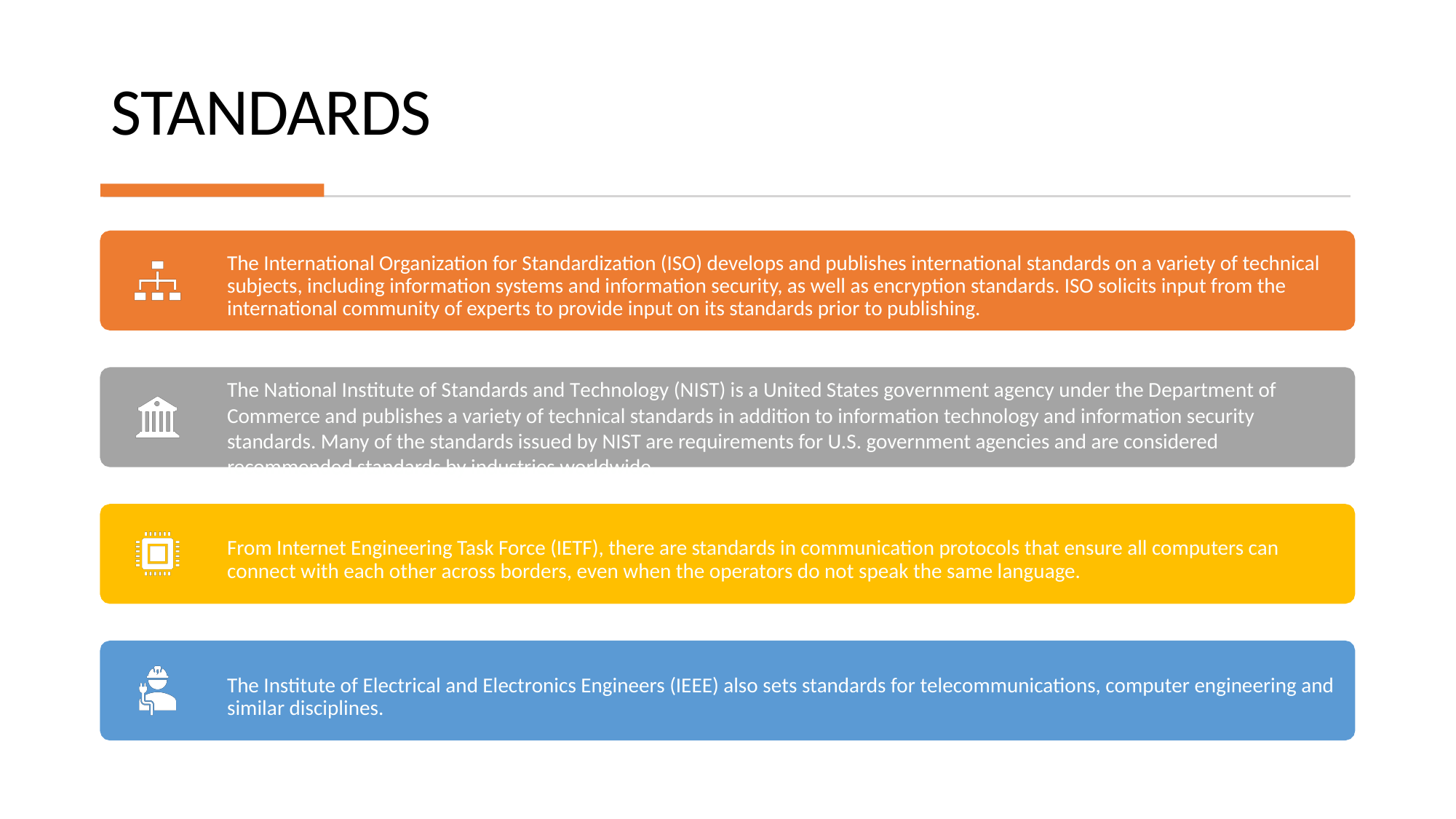

STANDARDS

The International Organization for Standardization (ISO) develops and publishes international standards on a variety of technical
subjects, including information systems and information security, as well as encryption standards. ISO solicits input from the
international community of experts to provide input on its standards prior to publishing.

The National Institute of Standards and Technology (NIST) is a United States government agency under the Department of
Commerce and publishes a variety of technical standards in addition to information technology and information security
standards. Many of the standards issued by NIST are requirements for U.S. government agencies and are considered
recommended standards by industries worldwide.

From Internet Engineering Task Force (IETF), there are standards in communication protocols that ensure all computers can
connect with each other across borders, even when the operators do not speak the same language.

The Institute of Electrical and Electronics Engineers (IEEE) also sets standards for telecommunications, computer engineering and
similar disciplines.